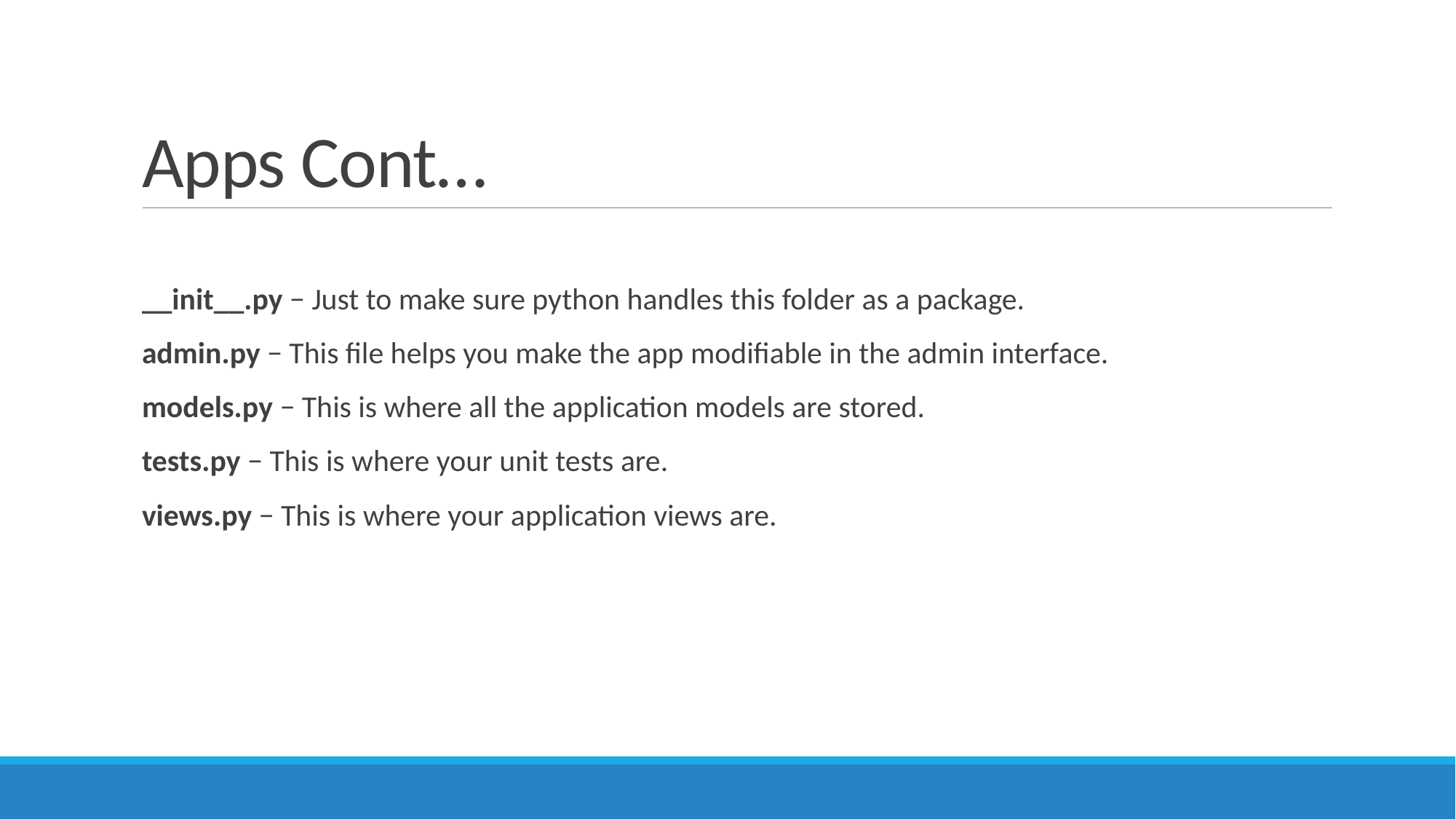

# Apps Cont…

__init__.py − Just to make sure python handles this folder as a package.
admin.py − This file helps you make the app modifiable in the admin interface.
models.py − This is where all the application models are stored.
tests.py − This is where your unit tests are.
views.py − This is where your application views are.